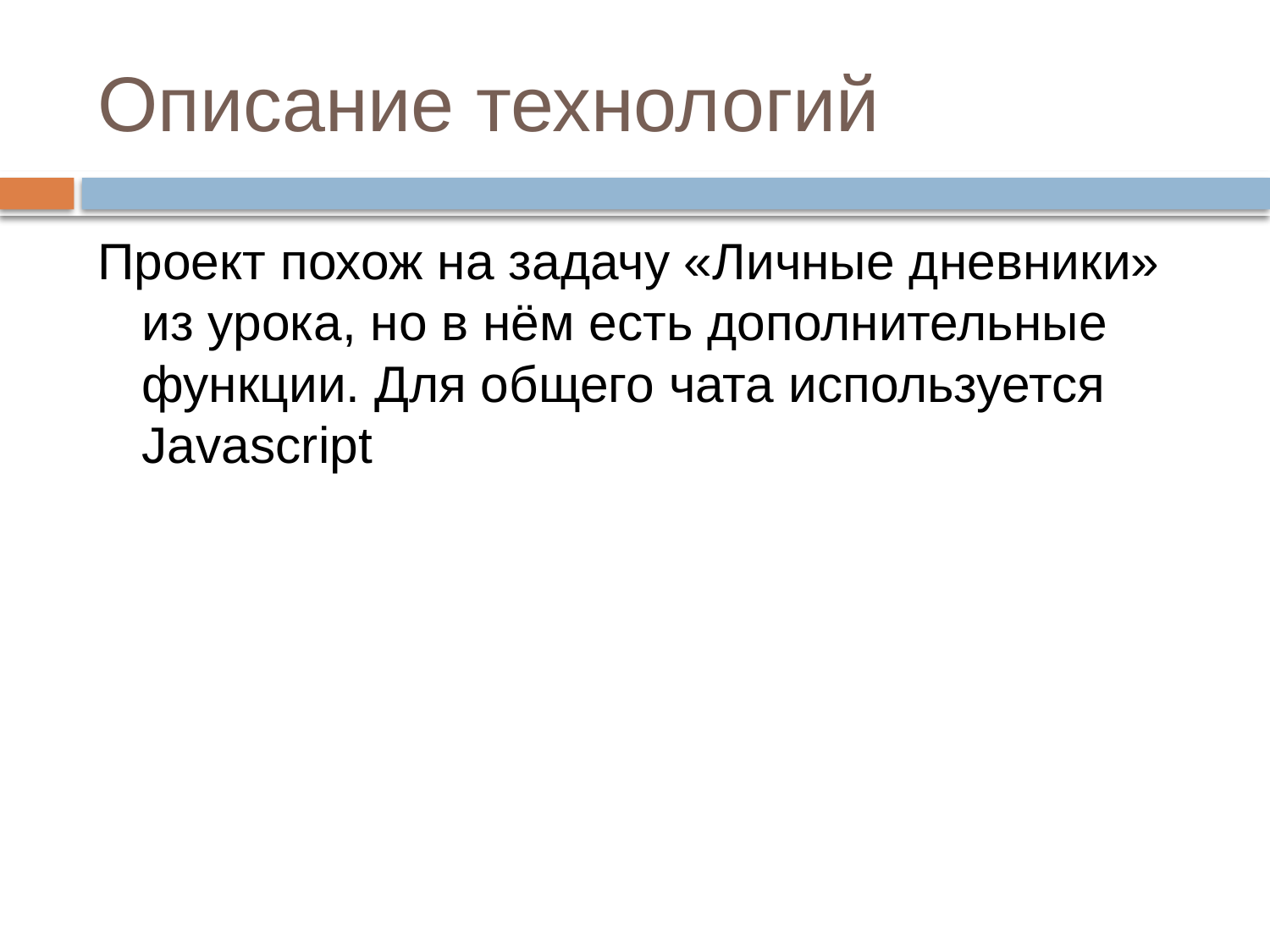

# Описание технологий
Проект похож на задачу «Личные дневники» из урока, но в нём есть дополнительные функции. Для общего чата используется Javascript